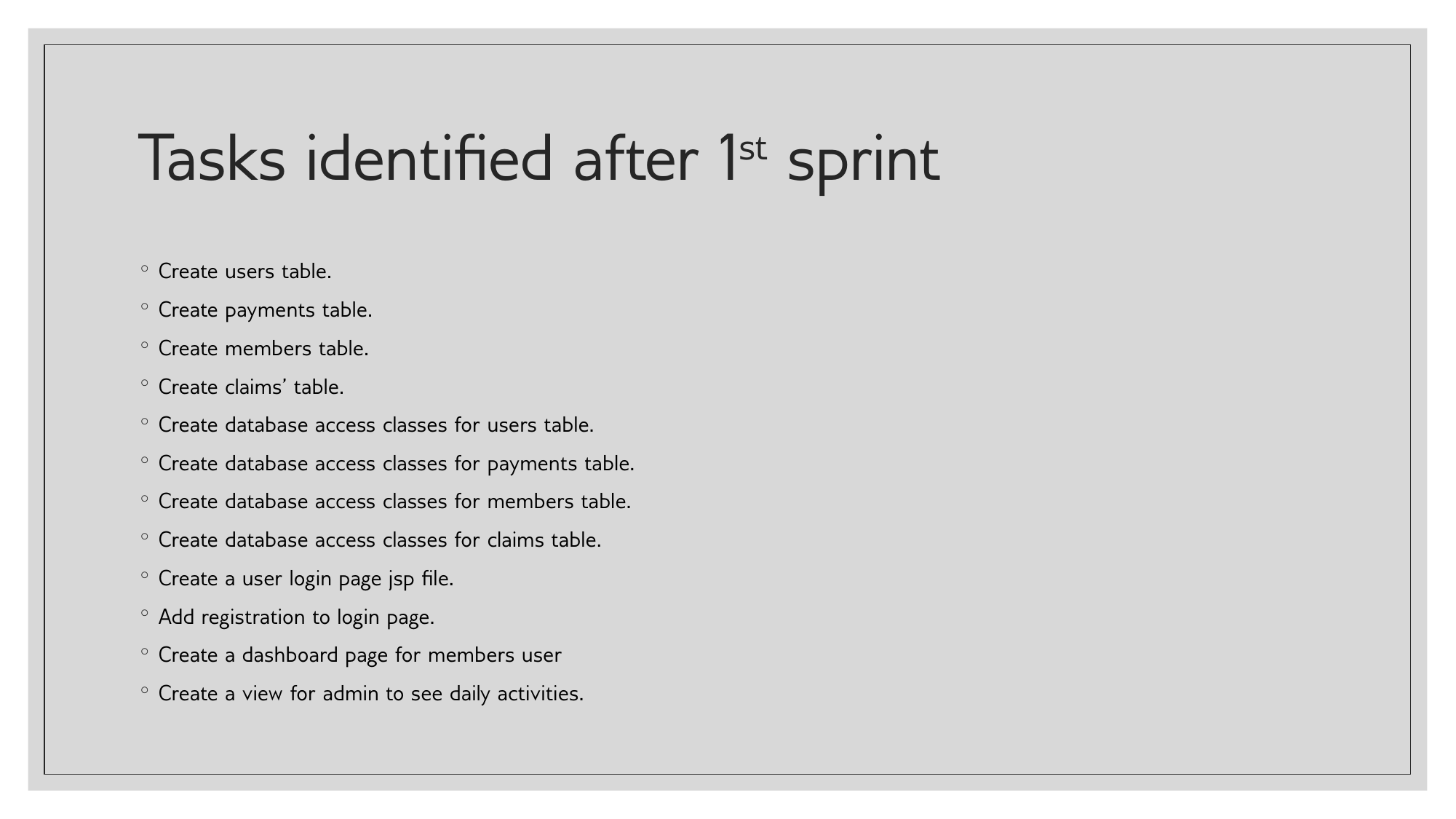

# Tasks identified after 1st sprint
Create users table.
Create payments table.
Create members table.
Create claims’ table.
Create database access classes for users table.
Create database access classes for payments table.
Create database access classes for members table.
Create database access classes for claims table.
Create a user login page jsp file.
Add registration to login page.
Create a dashboard page for members user
Create a view for admin to see daily activities.